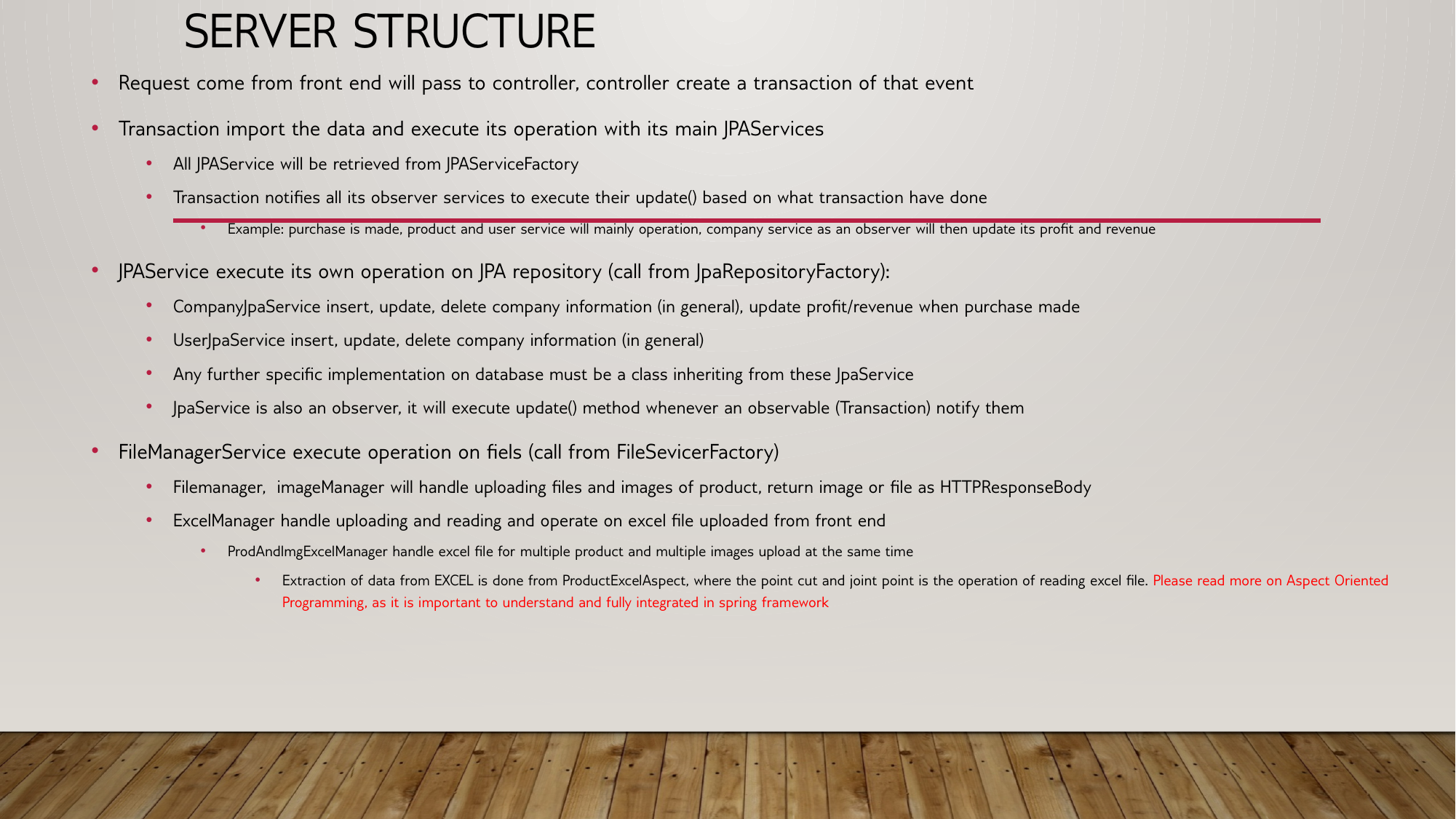

# server structure
Request come from front end will pass to controller, controller create a transaction of that event
Transaction import the data and execute its operation with its main JPAServices
All JPAService will be retrieved from JPAServiceFactory
Transaction notifies all its observer services to execute their update() based on what transaction have done
Example: purchase is made, product and user service will mainly operation, company service as an observer will then update its profit and revenue
JPAService execute its own operation on JPA repository (call from JpaRepositoryFactory):
CompanyJpaService insert, update, delete company information (in general), update profit/revenue when purchase made
UserJpaService insert, update, delete company information (in general)
Any further specific implementation on database must be a class inheriting from these JpaService
JpaService is also an observer, it will execute update() method whenever an observable (Transaction) notify them
FileManagerService execute operation on fiels (call from FileSevicerFactory)
Filemanager,  imageManager will handle uploading files and images of product, return image or file as HTTPResponseBody
ExcelManager handle uploading and reading and operate on excel file uploaded from front end
ProdAndImgExcelManager handle excel file for multiple product and multiple images upload at the same time
Extraction of data from EXCEL is done from ProductExcelAspect, where the point cut and joint point is the operation of reading excel file. Please read more on Aspect Oriented Programming, as it is important to understand and fully integrated in spring framework